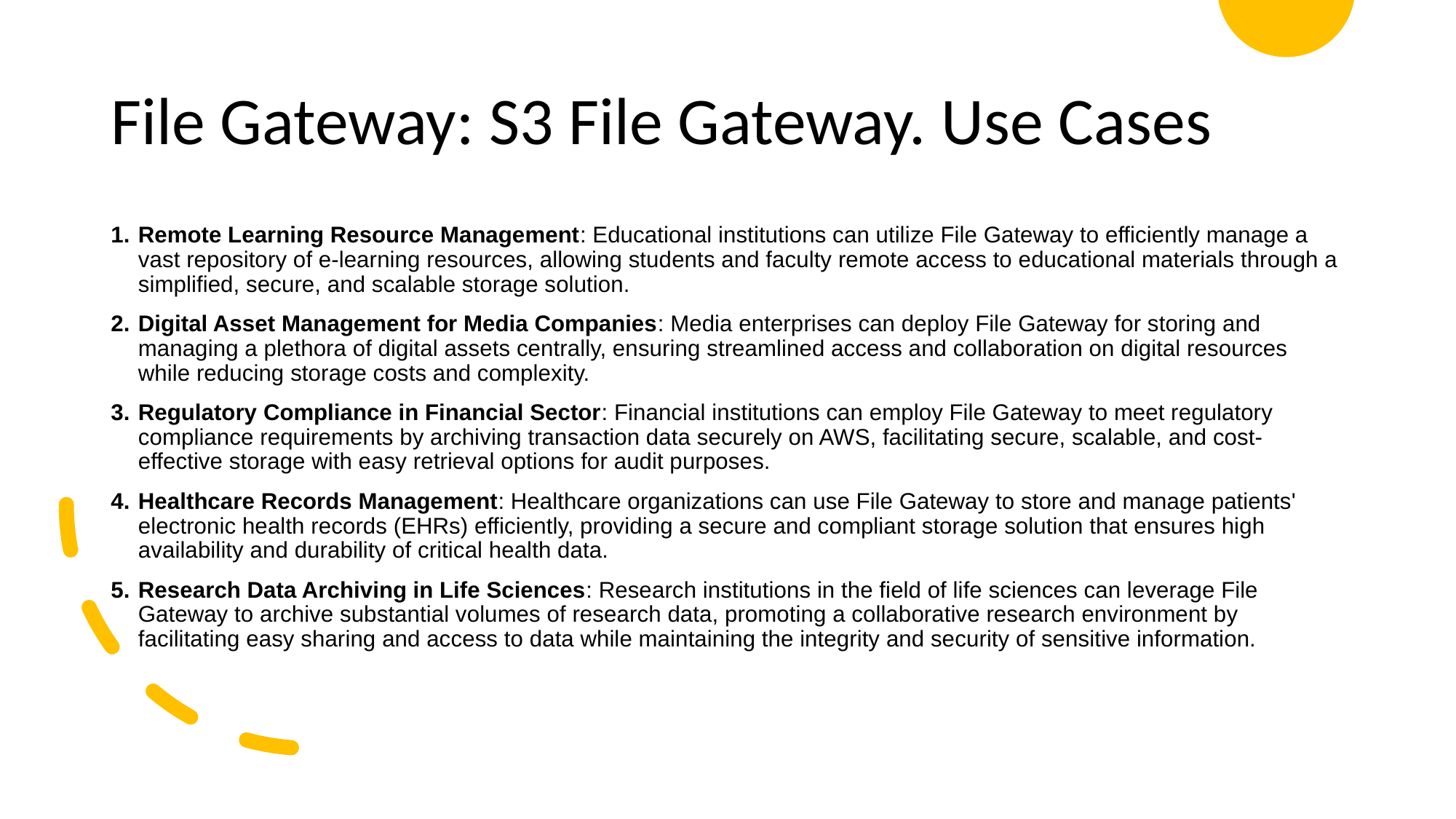

# File Gateway: S3 File Gateway. Use Cases
Remote Learning Resource Management: Educational institutions can utilize File Gateway to efficiently manage a vast repository of e-learning resources, allowing students and faculty remote access to educational materials through a simplified, secure, and scalable storage solution.
Digital Asset Management for Media Companies: Media enterprises can deploy File Gateway for storing and managing a plethora of digital assets centrally, ensuring streamlined access and collaboration on digital resources while reducing storage costs and complexity.
Regulatory Compliance in Financial Sector: Financial institutions can employ File Gateway to meet regulatory compliance requirements by archiving transaction data securely on AWS, facilitating secure, scalable, and cost-effective storage with easy retrieval options for audit purposes.
Healthcare Records Management: Healthcare organizations can use File Gateway to store and manage patients' electronic health records (EHRs) efficiently, providing a secure and compliant storage solution that ensures high availability and durability of critical health data.
Research Data Archiving in Life Sciences: Research institutions in the field of life sciences can leverage File Gateway to archive substantial volumes of research data, promoting a collaborative research environment by facilitating easy sharing and access to data while maintaining the integrity and security of sensitive information.